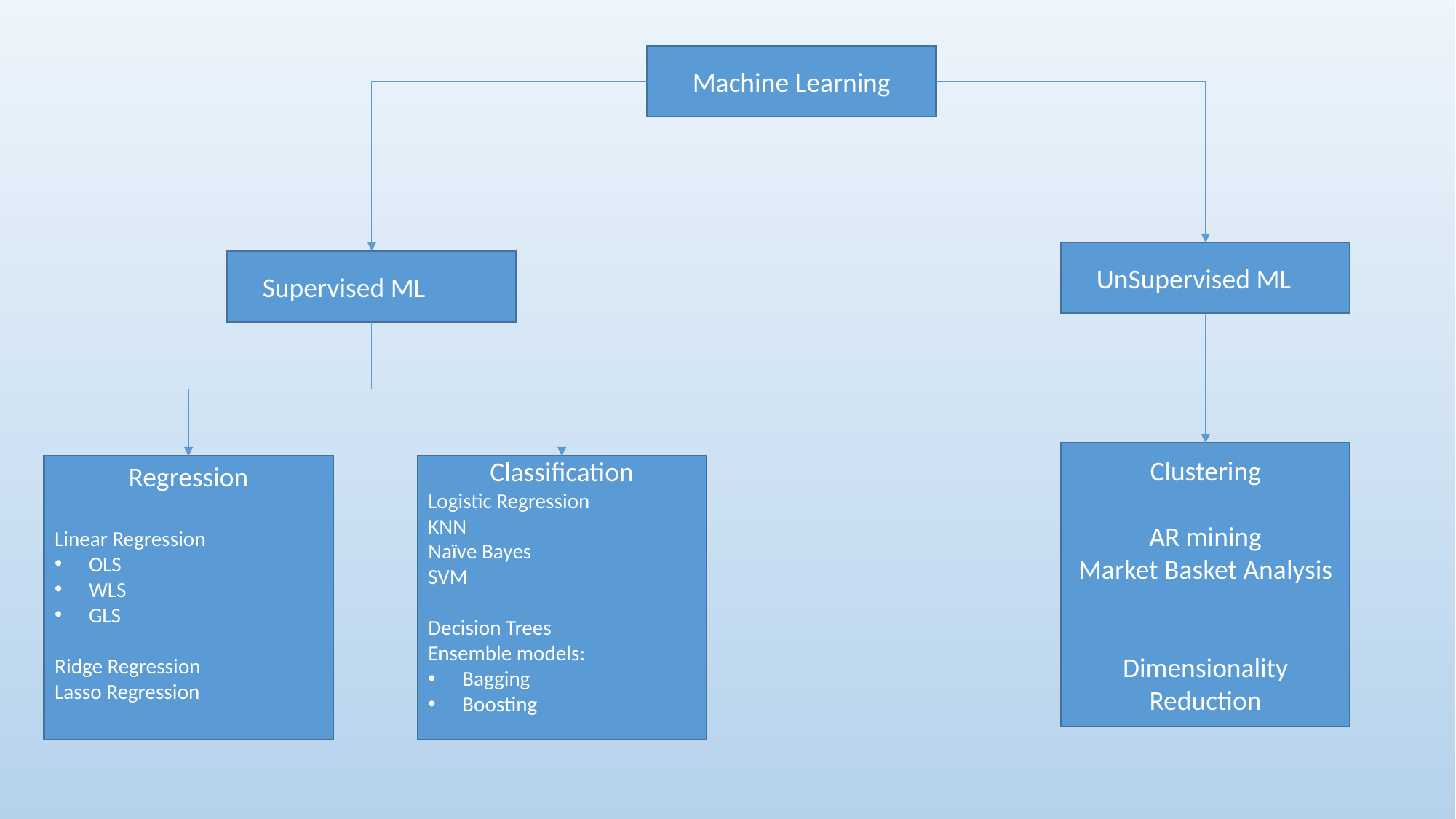

Machine Learning
UnSupervised ML
Supervised ML

Clustering

AR mining
Market Basket Analysis

Dimensionality Reduction

Regression

Linear Regression
OLS
WLS
GLS

Ridge Regression
Lasso Regression

Classification
Logistic Regression
KNN
Naïve Bayes
SVM

Decision Trees
Ensemble models:
Bagging
Boosting